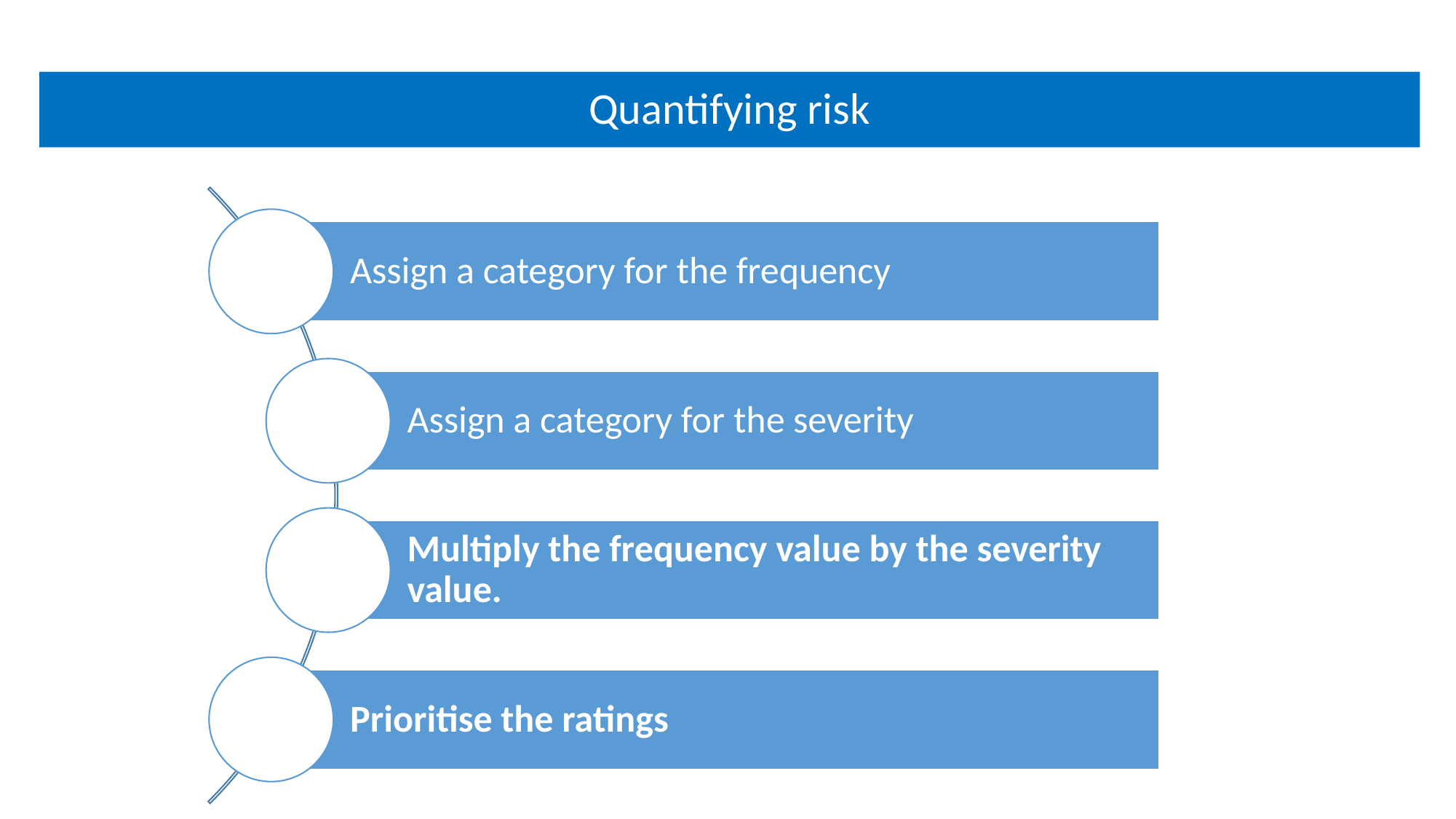

# Quantifying risk
Assign a category for the frequency
Assign a category for the severity
Multiply the frequency value by the severity value.
Prioritise the ratings